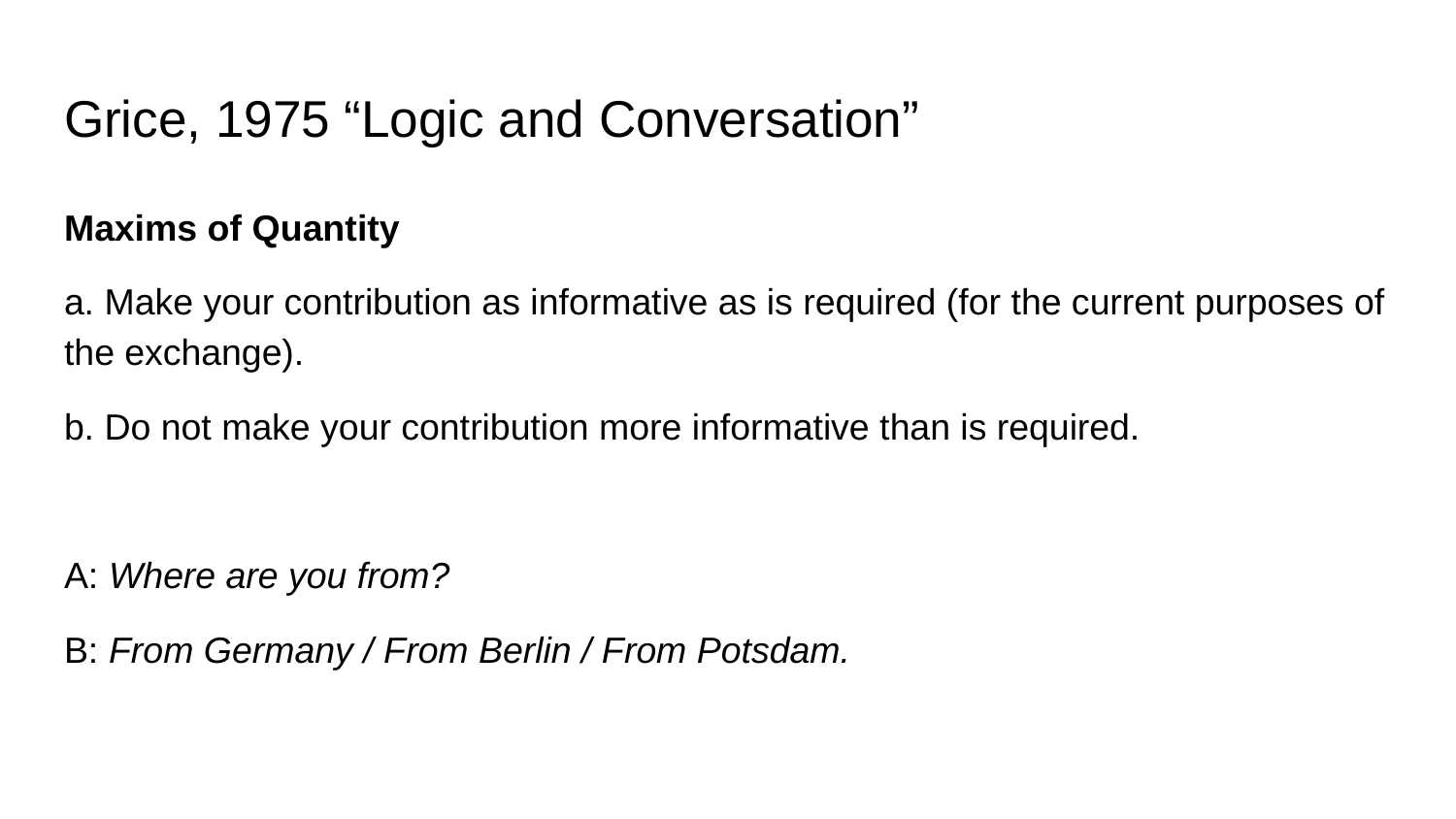

# Grice, 1975 “Logic and Conversation”
Maxims of Quantity
a. Make your contribution as informative as is required (for the current purposes of the exchange).
b. Do not make your contribution more informative than is required.

A: Where are you from?
B: From Germany / From Berlin / From Potsdam.